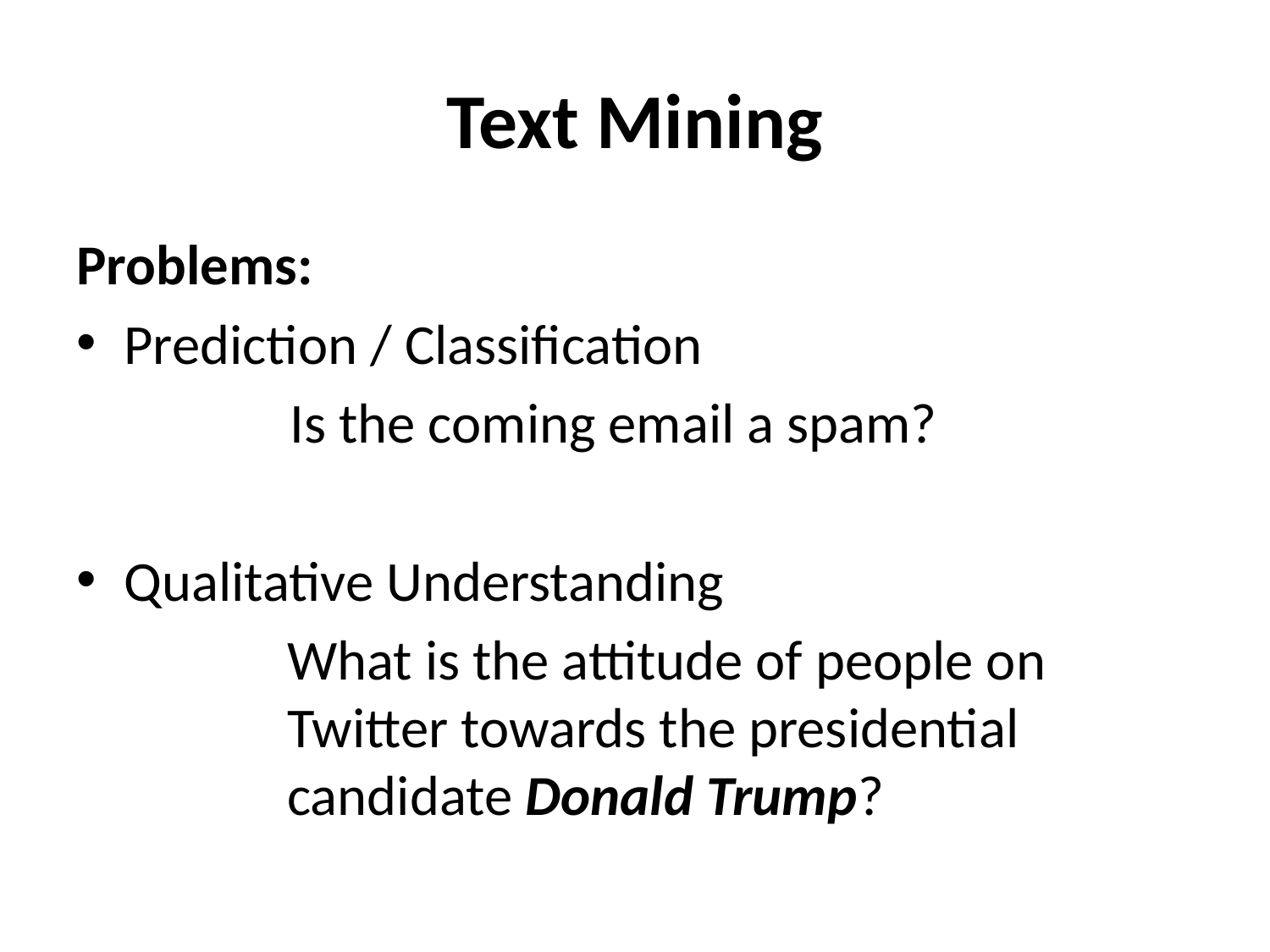

# Text Mining
Problems:
Prediction / Classification
Is the coming email a spam?

Qualitative Understanding
What is the attitude of people on Twitter towards the presidential candidate Donald Trump?